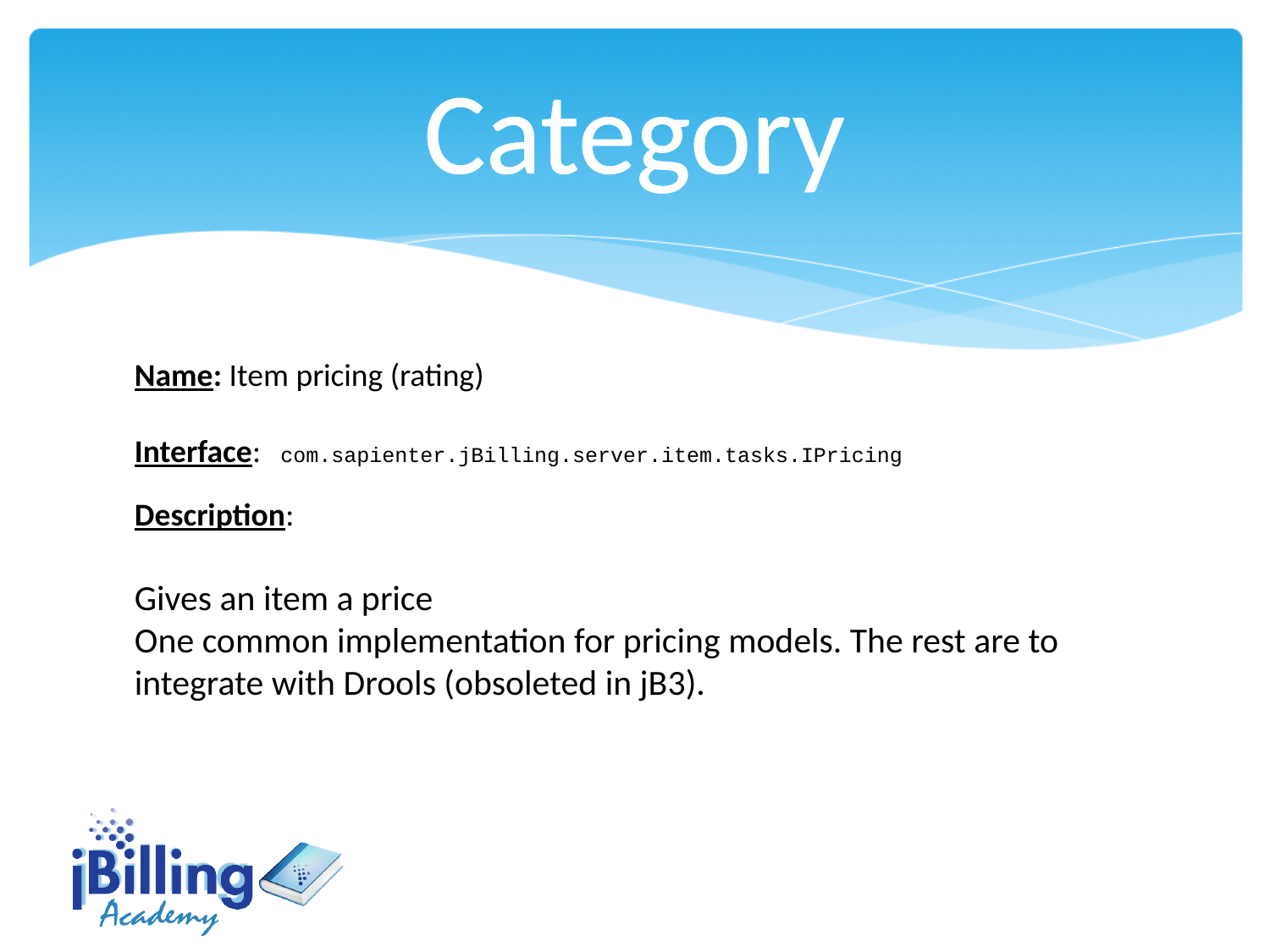

Category
Name: Item pricing (rating)
Interface:  com.sapienter.jBilling.server.item.tasks.IPricing

Description:

Gives an item a price
One common implementation for pricing models. The rest are to integrate with Drools (obsoleted in jB3).